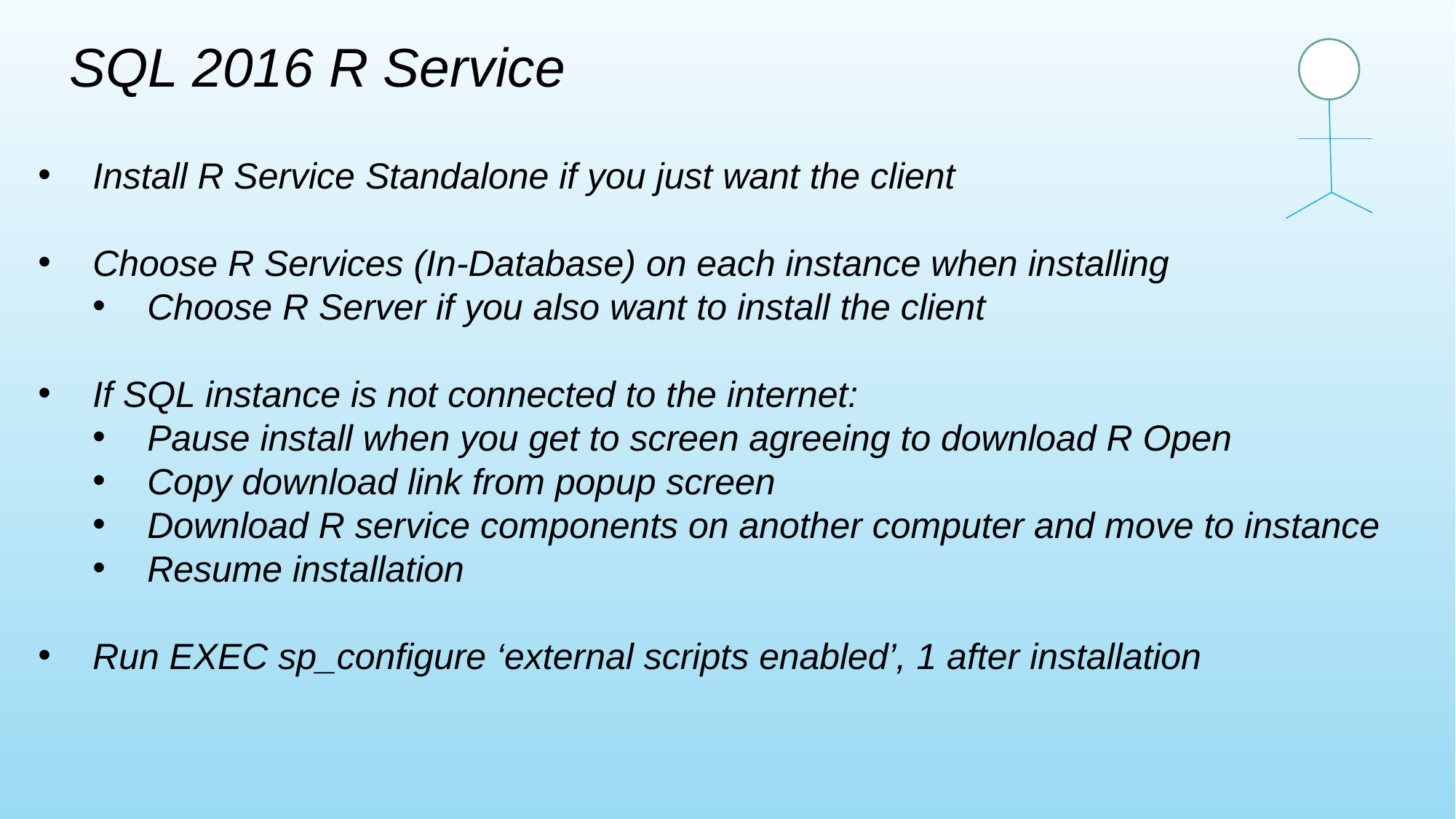

SQL 2016 R Service

Install R Service Standalone if you just want the client

Choose R Services (In-Database) on each instance when installing
Choose R Server if you also want to install the client

If SQL instance is not connected to the internet:
Pause install when you get to screen agreeing to download R Open
Copy download link from popup screen
Download R service components on another computer and move to instance
Resume installation

Run EXEC sp_configure ‘external scripts enabled’, 1 after installation